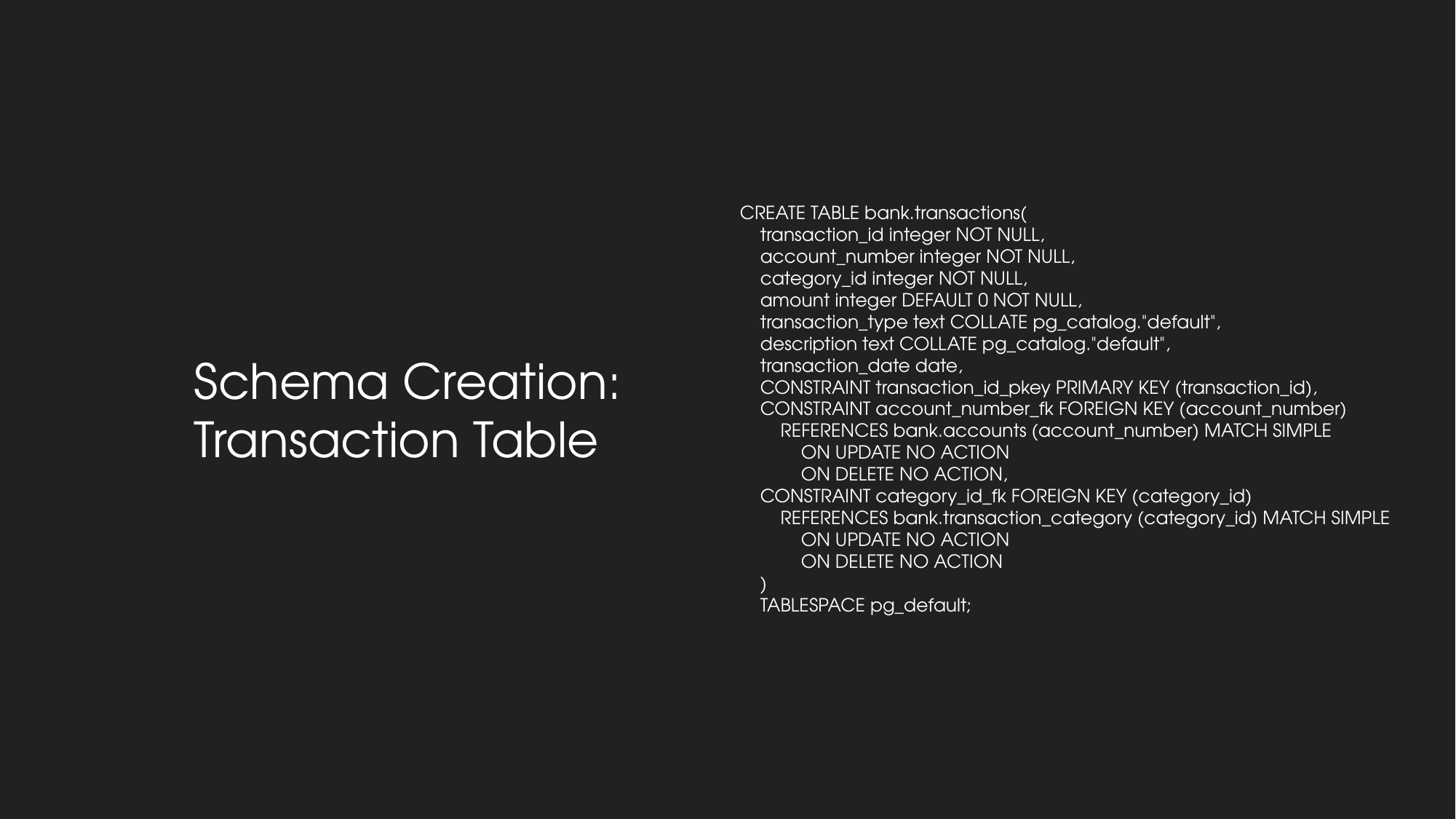

CREATE TABLE bank.transactions(
    transaction_id integer NOT NULL,
    account_number integer NOT NULL,
    category_id integer NOT NULL,
    amount integer DEFAULT 0 NOT NULL,
    transaction_type text COLLATE pg_catalog."default",
    description text COLLATE pg_catalog."default",
    transaction_date date,
    CONSTRAINT transaction_id_pkey PRIMARY KEY (transaction_id),
    CONSTRAINT account_number_fk FOREIGN KEY (account_number)
        REFERENCES bank.accounts (account_number) MATCH SIMPLE
            ON UPDATE NO ACTION
            ON DELETE NO ACTION,
    CONSTRAINT category_id_fk FOREIGN KEY (category_id)
        REFERENCES bank.transaction_category (category_id) MATCH SIMPLE
            ON UPDATE NO ACTION
            ON DELETE NO ACTION
    )
    TABLESPACE pg_default;
Schema Creation: Transaction Table